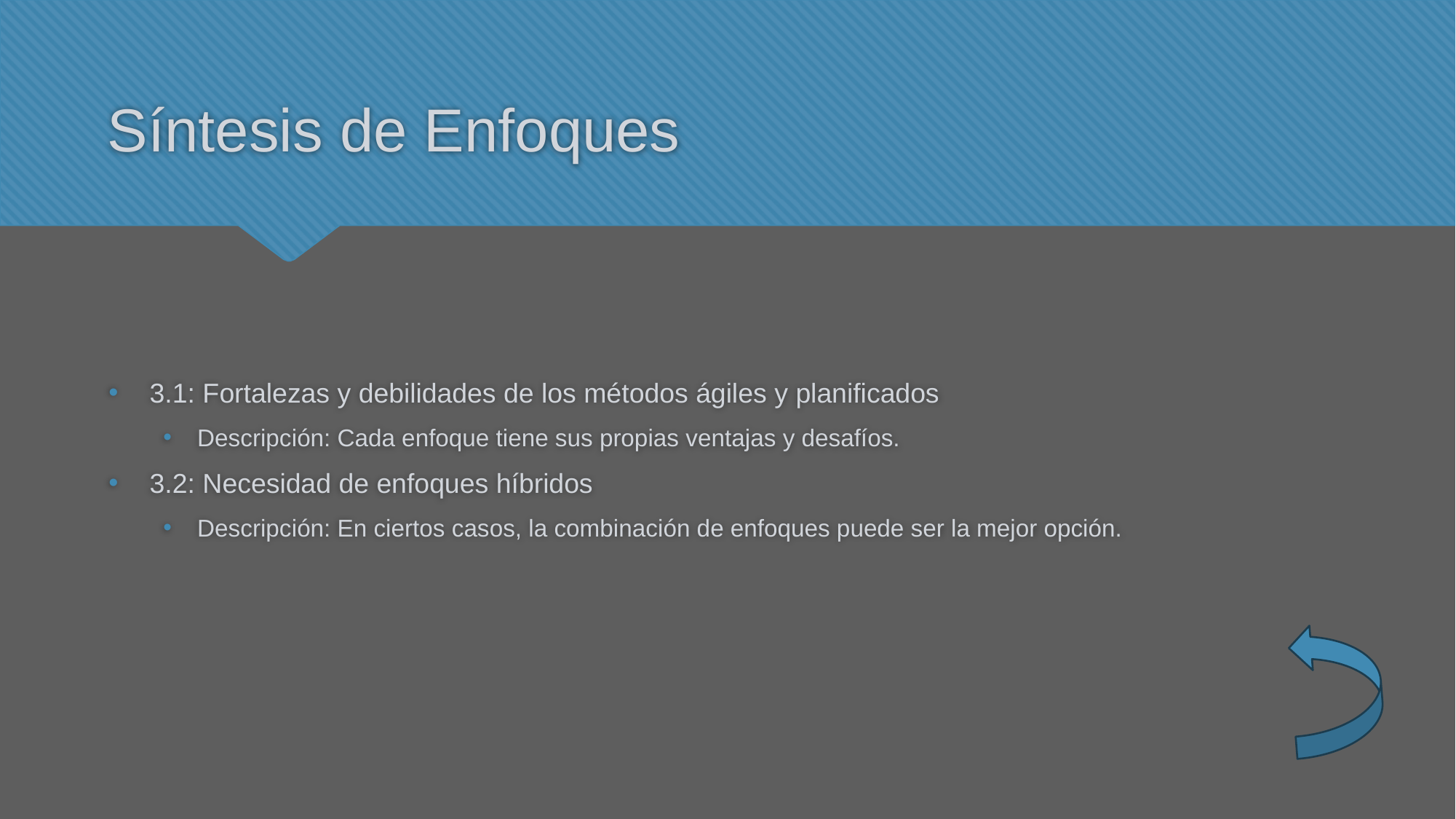

# Síntesis de Enfoques
3.1: Fortalezas y debilidades de los métodos ágiles y planificados
Descripción: Cada enfoque tiene sus propias ventajas y desafíos.
3.2: Necesidad de enfoques híbridos
Descripción: En ciertos casos, la combinación de enfoques puede ser la mejor opción.